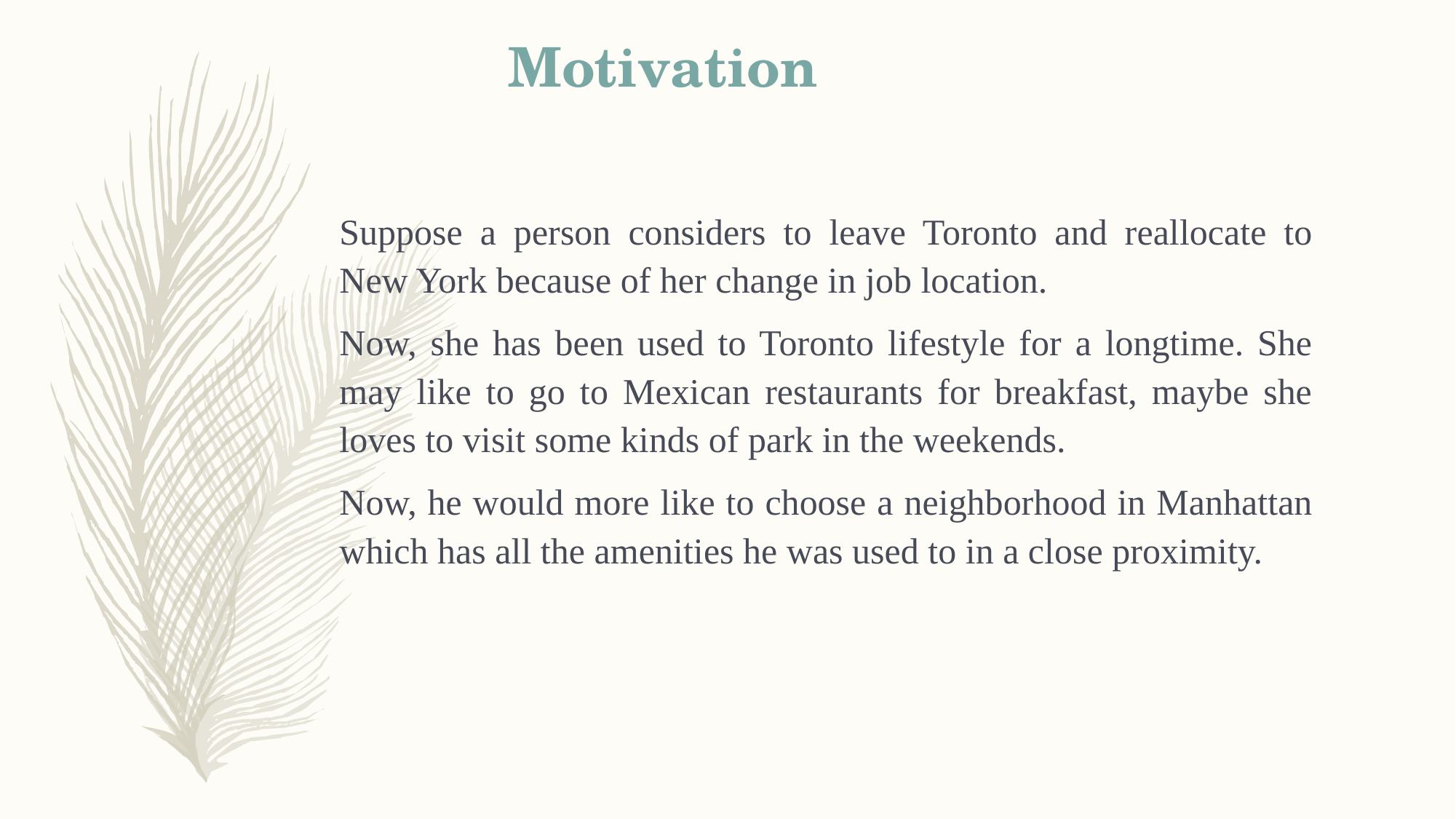

# Motivation

Suppose a person considers to leave Toronto and reallocate to New York because of her change in job location.
Now, she has been used to Toronto lifestyle for a longtime. She may like to go to Mexican restaurants for breakfast, maybe she loves to visit some kinds of park in the weekends.
Now, he would more like to choose a neighborhood in Manhattan which has all the amenities he was used to in a close proximity.